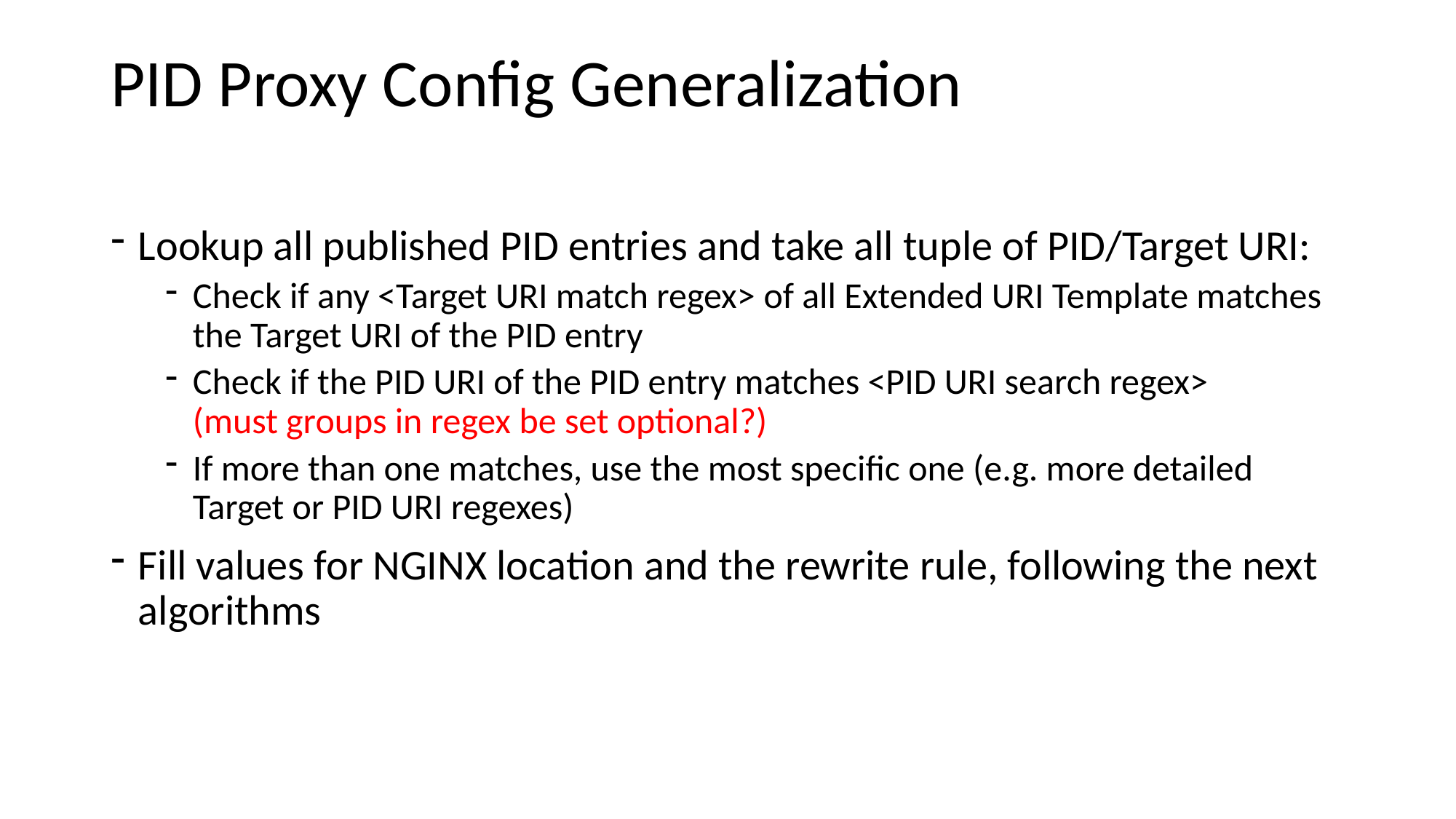

# PID Proxy Config Generalization
Lookup all published PID entries and take all tuple of PID/Target URI:
Check if any <Target URI match regex> of all Extended URI Template matches the Target URI of the PID entry
Check if the PID URI of the PID entry matches <PID URI search regex>
(must groups in regex be set optional?)
If more than one matches, use the most specific one (e.g. more detailed Target or PID URI regexes)
Fill values for NGINX location and the rewrite rule, following the next algorithms